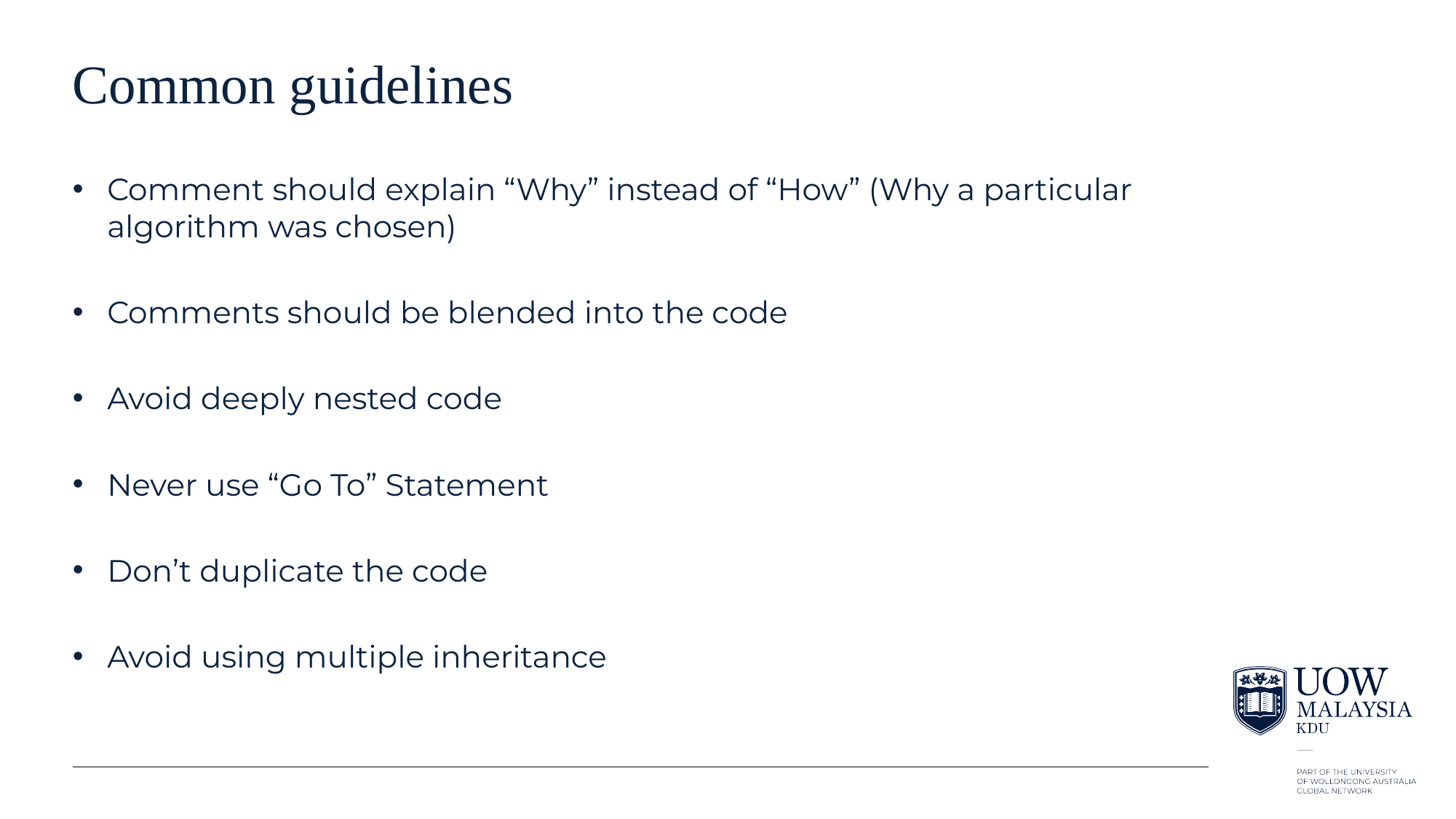

# Common guidelines
Comment should explain “Why” instead of “How” (Why a particular algorithm was chosen)

Comments should be blended into the code

Avoid deeply nested code

Never use “Go To” Statement

Don’t duplicate the code

Avoid using multiple inheritance